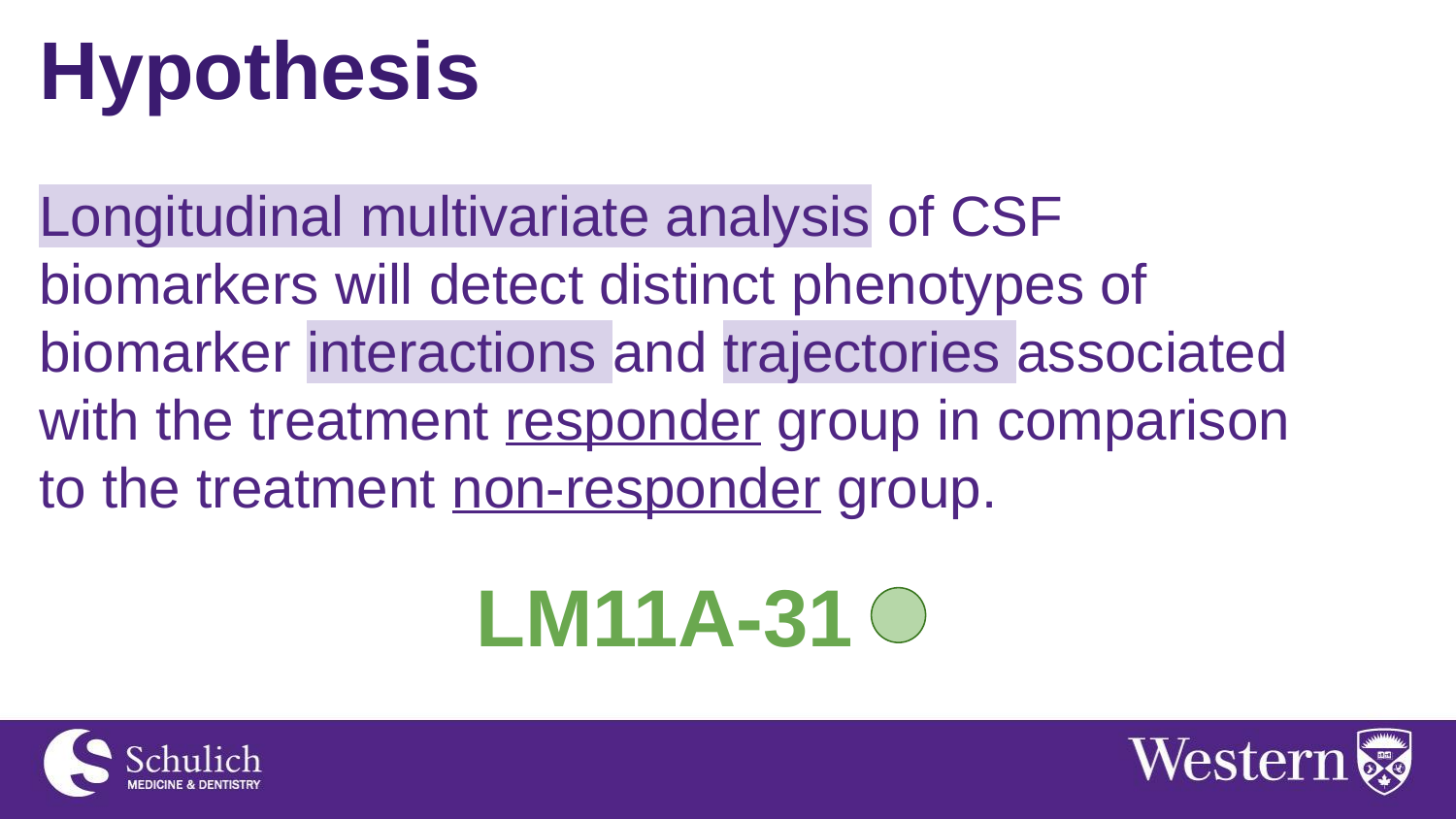

Hypothesis
Longitudinal multivariate analysis of CSF biomarkers will detect distinct phenotypes of biomarker interactions and trajectories associated with the treatment responder group in comparison to the treatment non-responder group.

LM11A-31